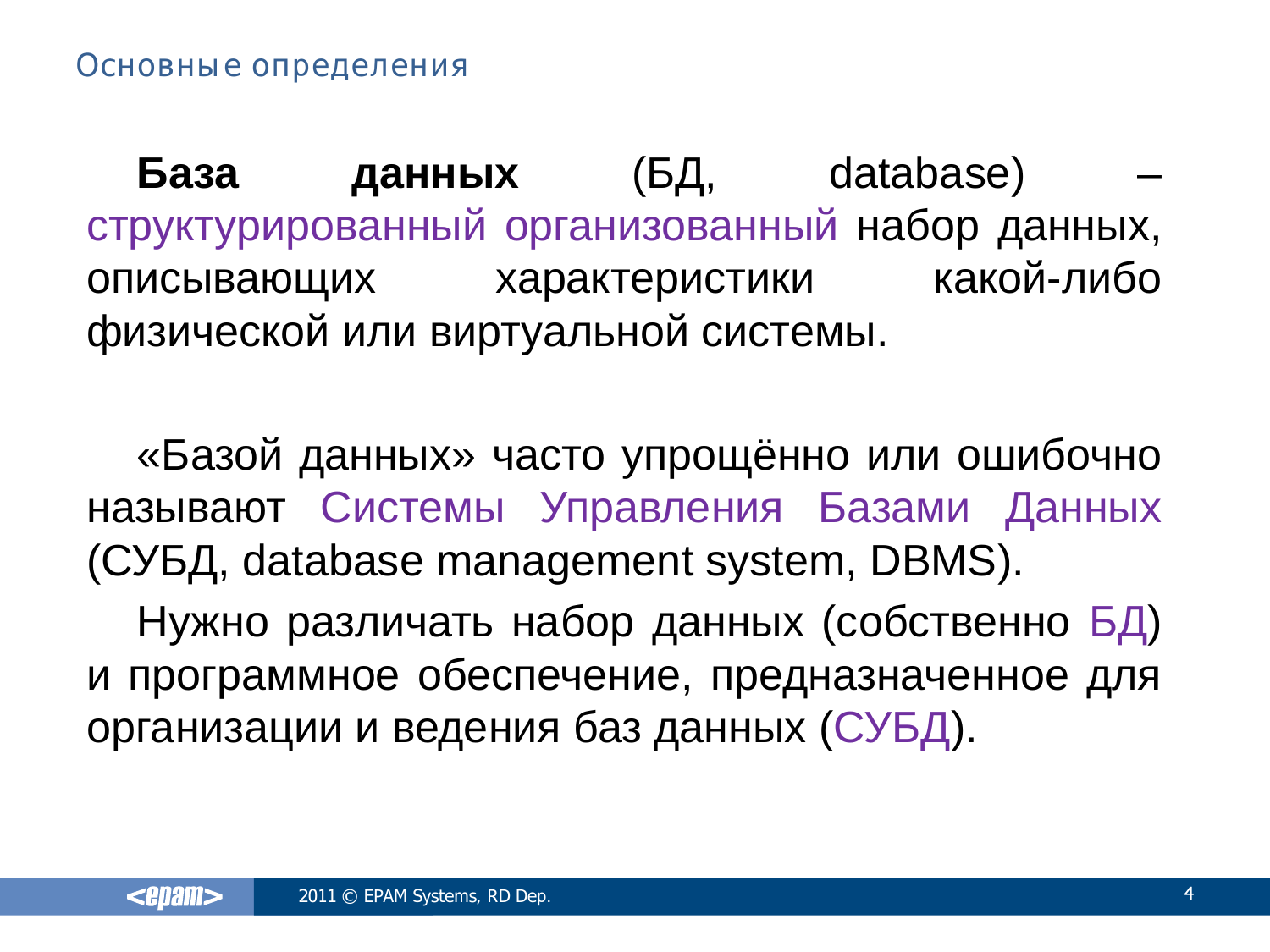

# Основные определения
База данных (БД, database) – структурированный организованный набор данных, описывающих характеристики какой-либо физической или виртуальной системы.

«Базой данных» часто упрощённо или ошибочно называют Системы Управления Базами Данных (СУБД, database management system, DBMS).
Нужно различать набор данных (собственно БД) и программное обеспечение, предназначенное для организации и ведения баз данных (СУБД).
4
2011 © EPAM Systems, RD Dep.